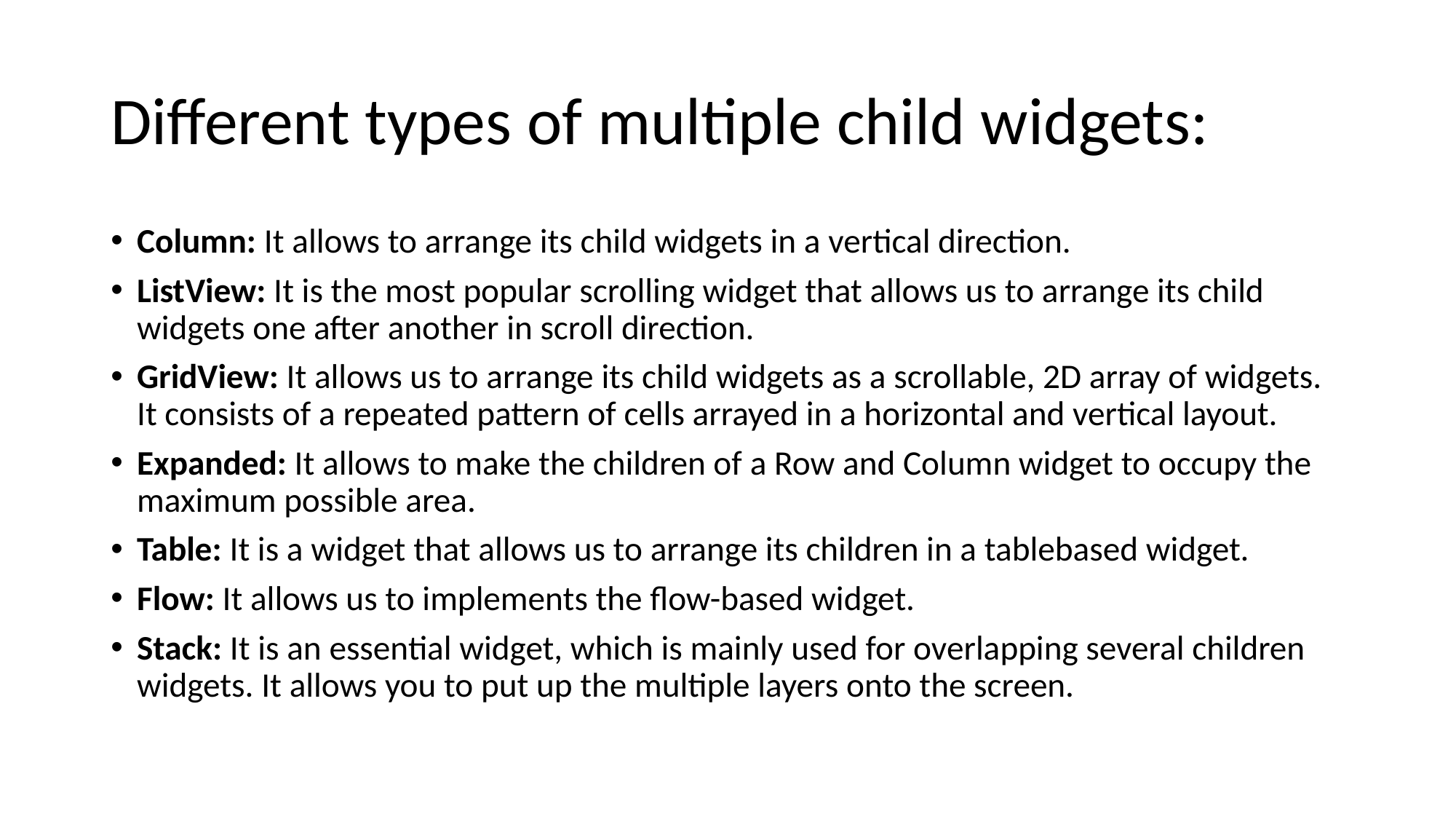

# Different types of multiple child widgets:
Column: It allows to arrange its child widgets in a vertical direction.
ListView: It is the most popular scrolling widget that allows us to arrange its child widgets one after another in scroll direction.
GridView: It allows us to arrange its child widgets as a scrollable, 2D array of widgets. It consists of a repeated pattern of cells arrayed in a horizontal and vertical layout.
Expanded: It allows to make the children of a Row and Column widget to occupy the maximum possible area.
Table: It is a widget that allows us to arrange its children in a tablebased widget.
Flow: It allows us to implements the flow-based widget.
Stack: It is an essential widget, which is mainly used for overlapping several children widgets. It allows you to put up the multiple layers onto the screen.